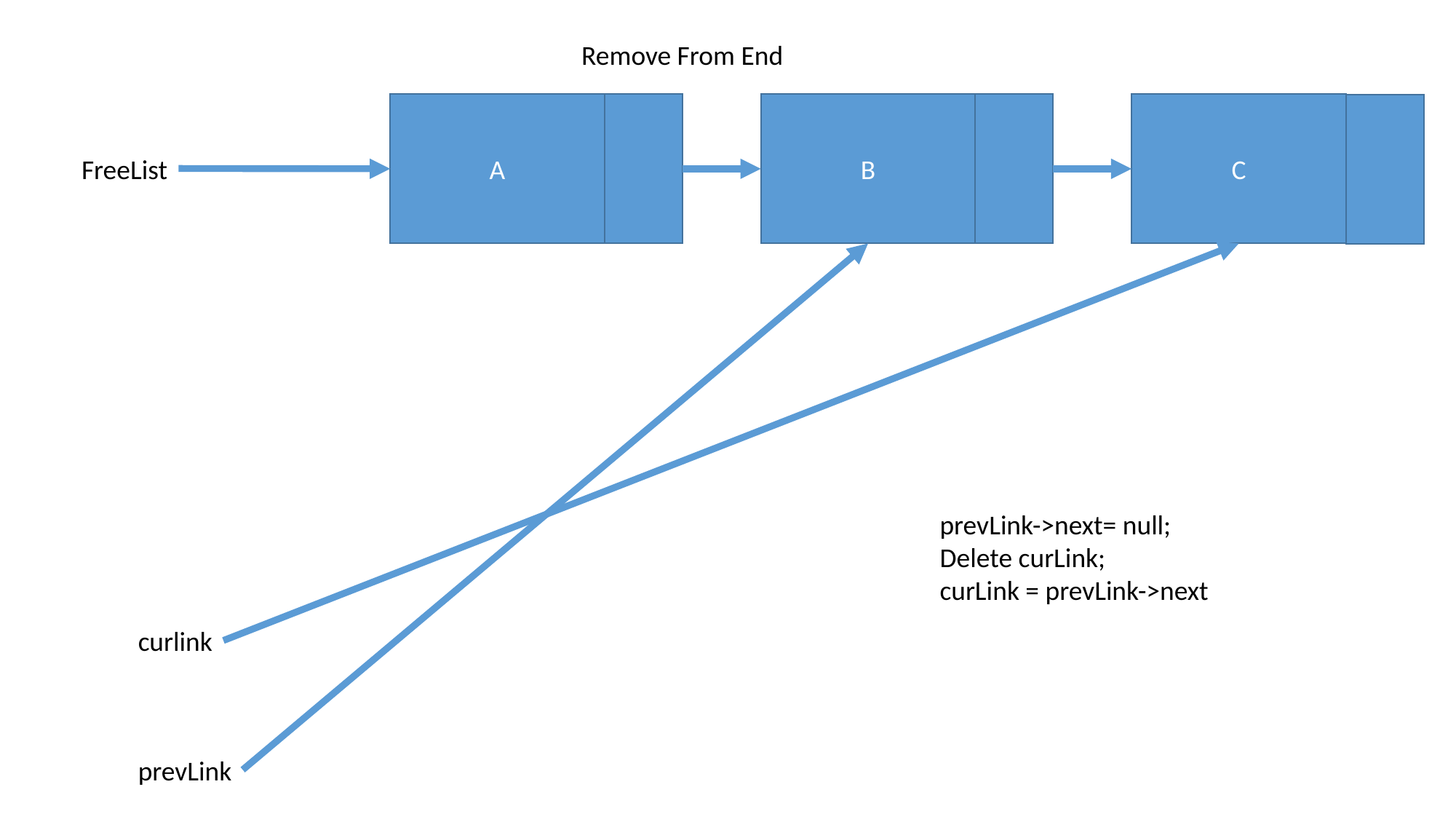

Remove From End

B
C

A
FreeList
prevLink->next= null;
Delete curLink;
curLink = prevLink->next
curlink
prevLink